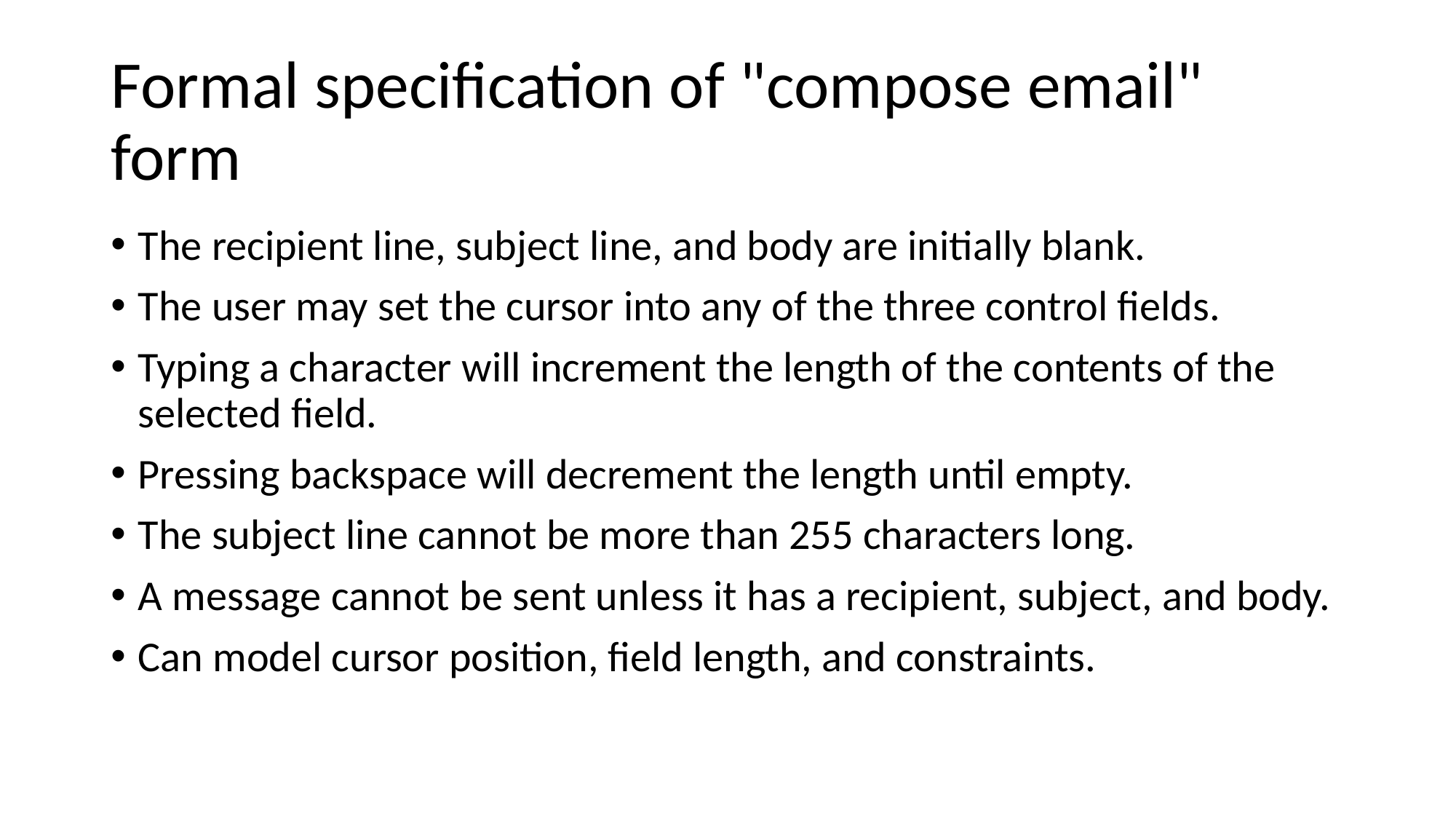

# Formal specification of "compose email" form
The recipient line, subject line, and body are initially blank.
The user may set the cursor into any of the three control fields.
Typing a character will increment the length of the contents of the selected field.
Pressing backspace will decrement the length until empty.
The subject line cannot be more than 255 characters long.
A message cannot be sent unless it has a recipient, subject, and body.
Can model cursor position, field length, and constraints.